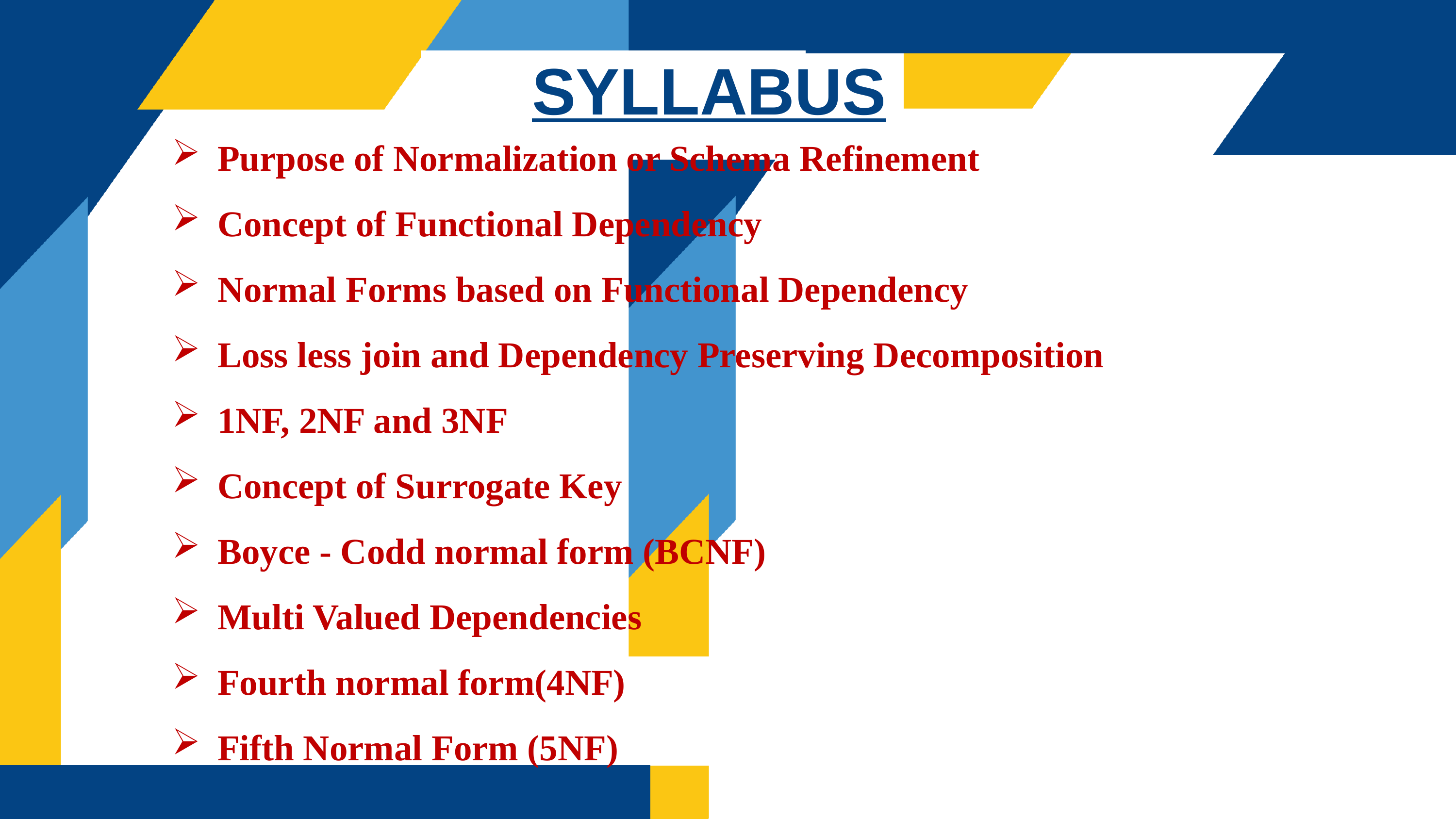

SYLLABUS
Purpose of Normalization or Schema Refinement
Concept of Functional Dependency
Normal Forms based on Functional Dependency
Loss less join and Dependency Preserving Decomposition
1NF, 2NF and 3NF
Concept of Surrogate Key
Boyce - Codd normal form (BCNF)
Multi Valued Dependencies
Fourth normal form(4NF)
Fifth Normal Form (5NF)